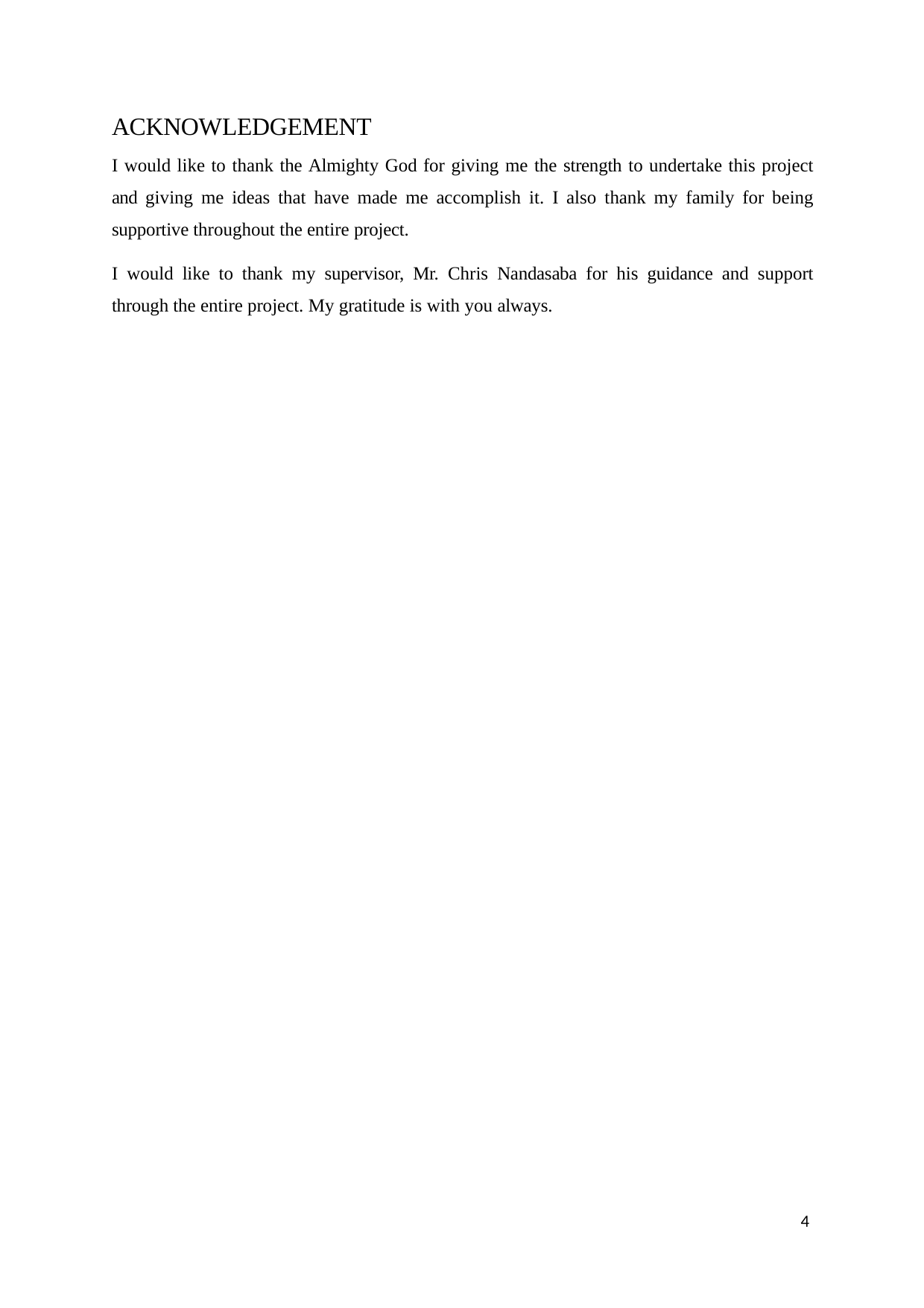

ACKNOWLEDGEMENT
I would like to thank the Almighty God for giving me the strength to undertake this project and giving me ideas that have made me accomplish it. I also thank my family for being supportive throughout the entire project.
I would like to thank my supervisor, Mr. Chris Nandasaba for his guidance and support through the entire project. My gratitude is with you always.
4